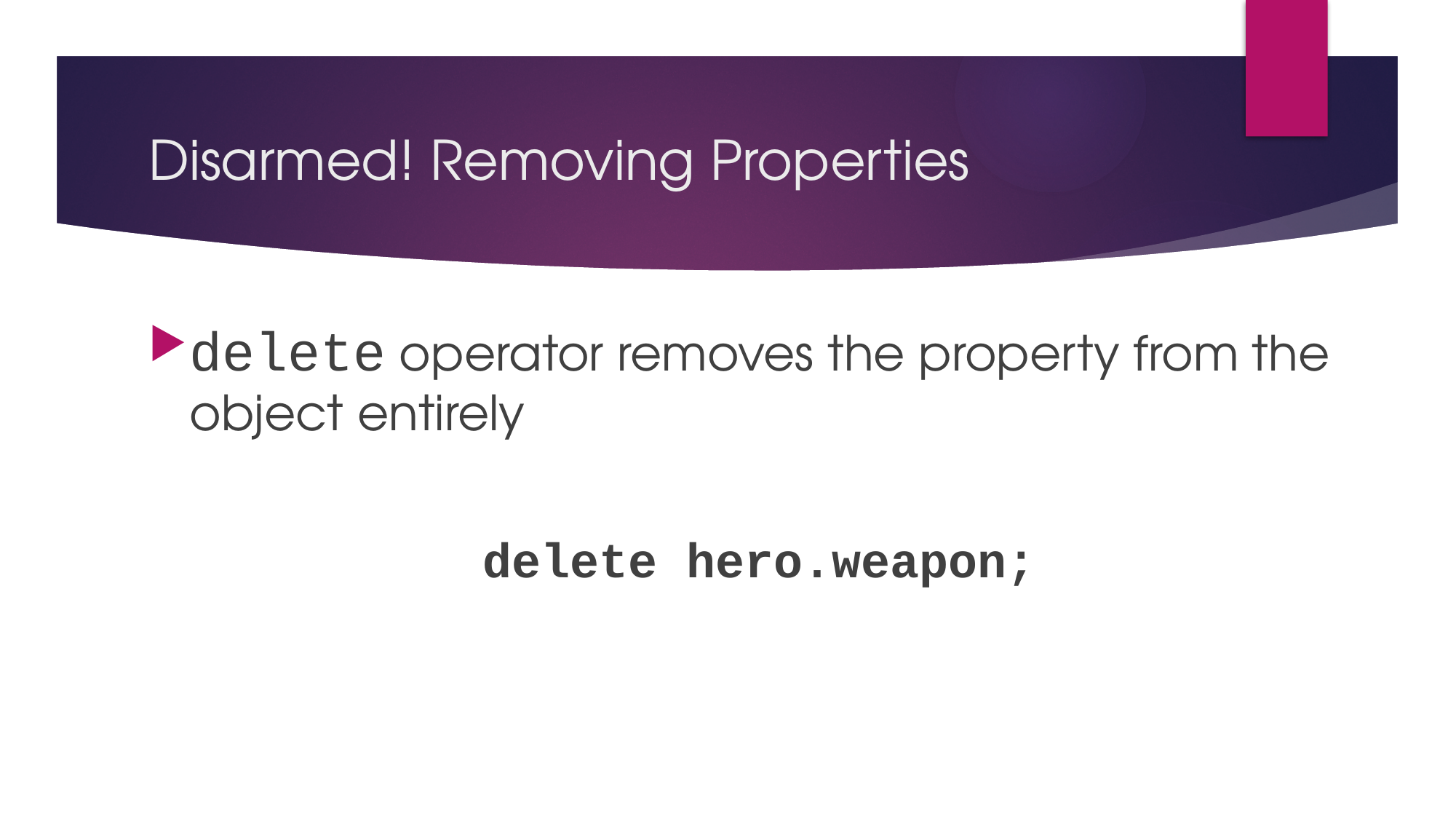

# Disarmed! Removing Properties
delete operator removes the property from the object entirely

delete hero.weapon;